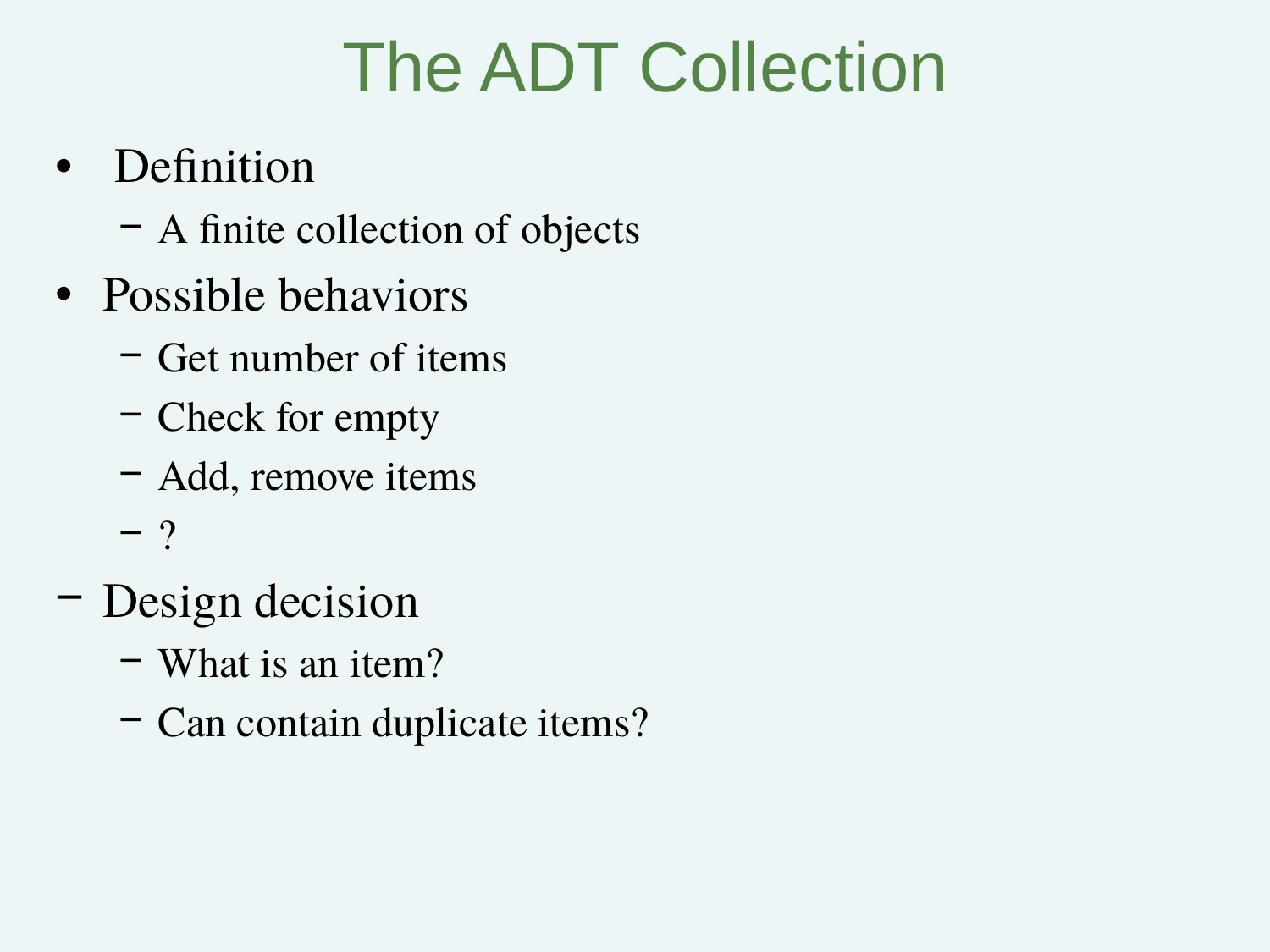

# The ADT Collection
 Definition
A finite collection of objects
Possible behaviors
Get number of items
Check for empty
Add, remove items
?
Design decision
What is an item?
Can contain duplicate items?